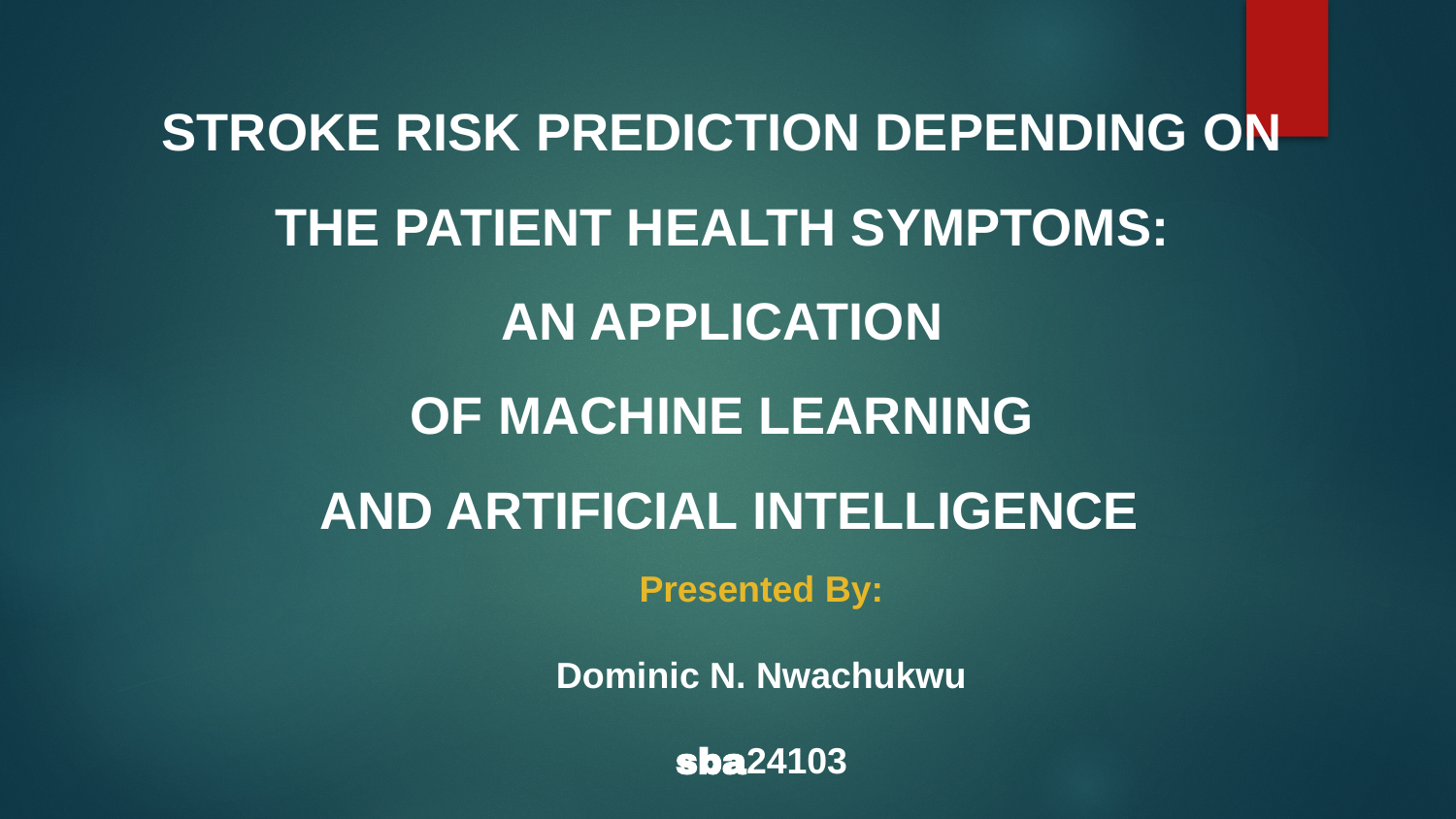

# STROKE RISK PREDICTION DEPENDING ON THE PATIENT HEALTH SYMPTOMS: AN APPLICATION OF MACHINE LEARNING AND ARTIFICIAL INTELLIGENCE
Presented By:
Dominic N. Nwachukwu
sba24103